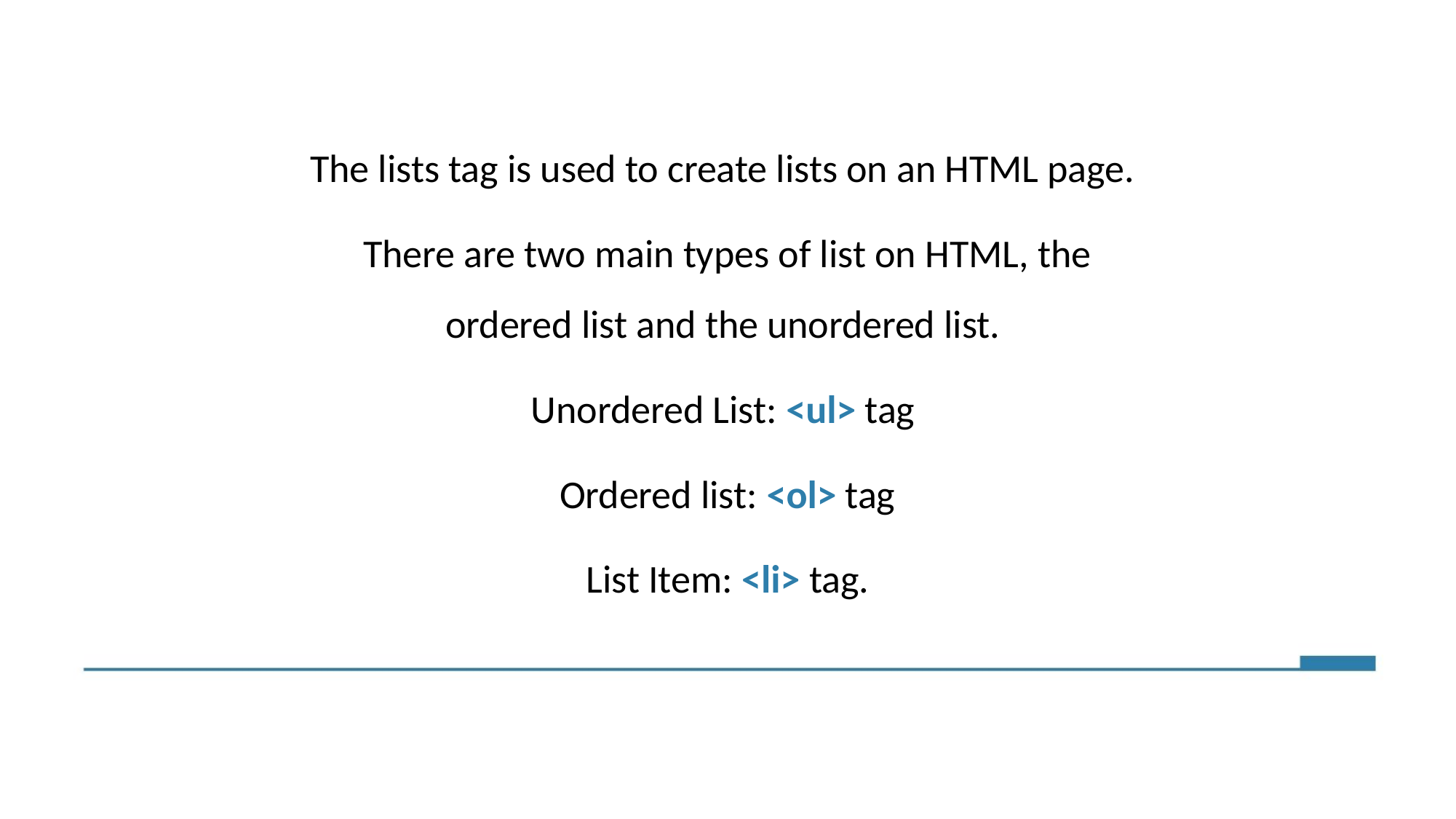

The lists tag is used to create lists on an HTML page.
There are two main types of list on HTML, the ordered list and the unordered list.
Unordered List: <ul> tag
Ordered list: <ol> tag
List Item: <li> tag.